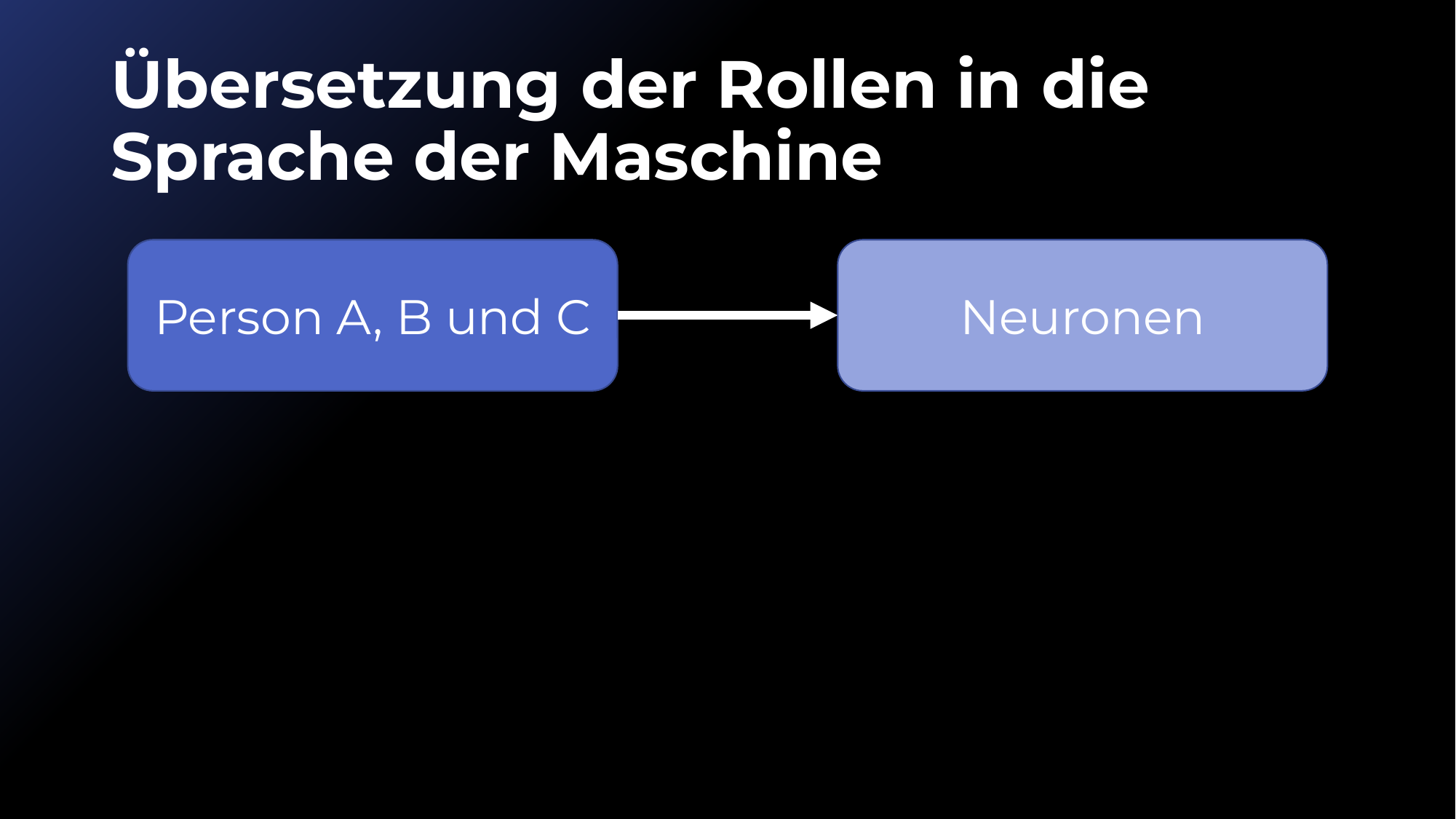

# Übersetzung der Rollen in die Sprache der Maschine
Neuronen
Person A, B und C